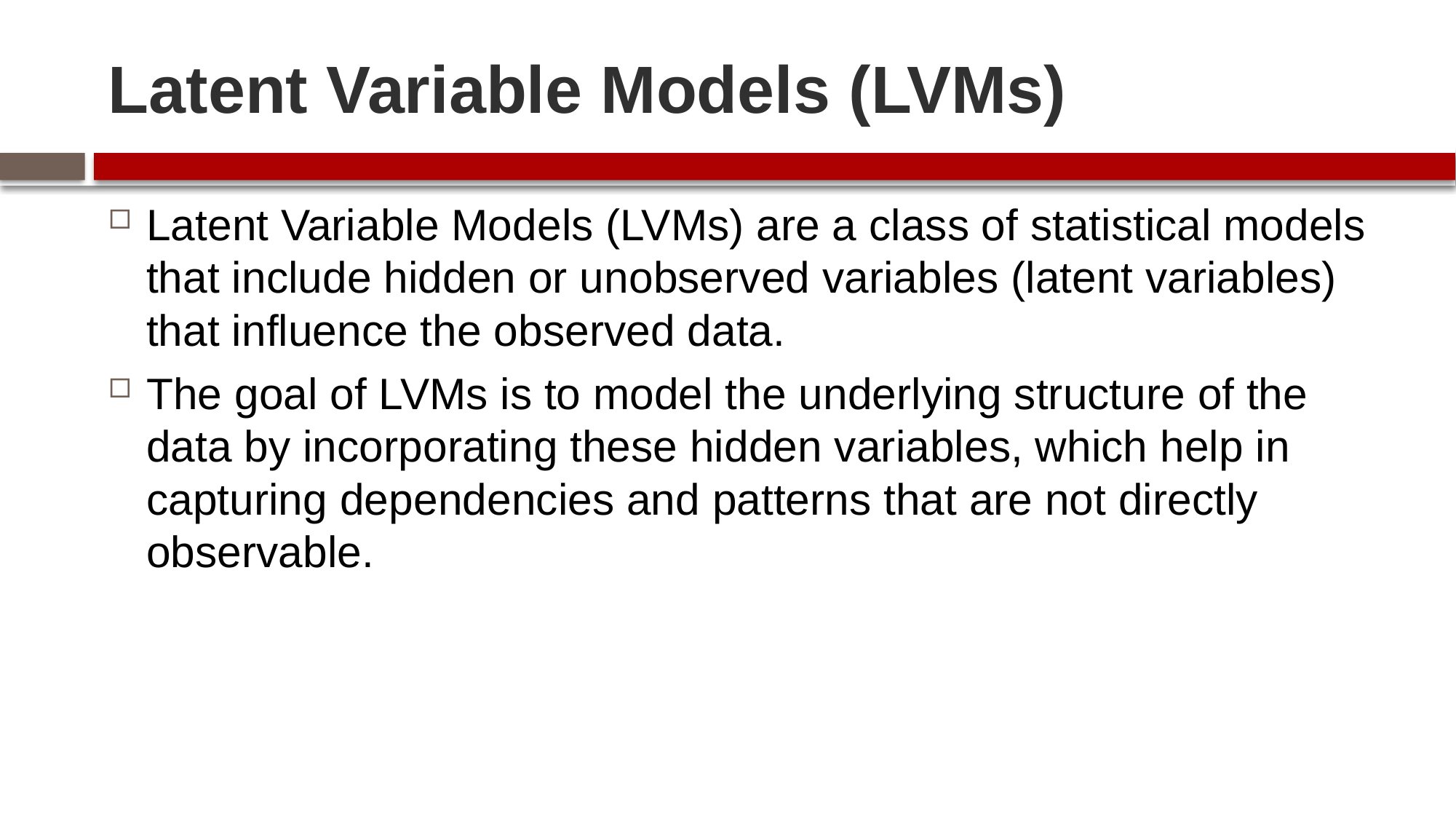

# Latent Variable Models (LVMs)
Latent Variable Models (LVMs) are a class of statistical models that include hidden or unobserved variables (latent variables) that influence the observed data.
The goal of LVMs is to model the underlying structure of the data by incorporating these hidden variables, which help in capturing dependencies and patterns that are not directly observable.